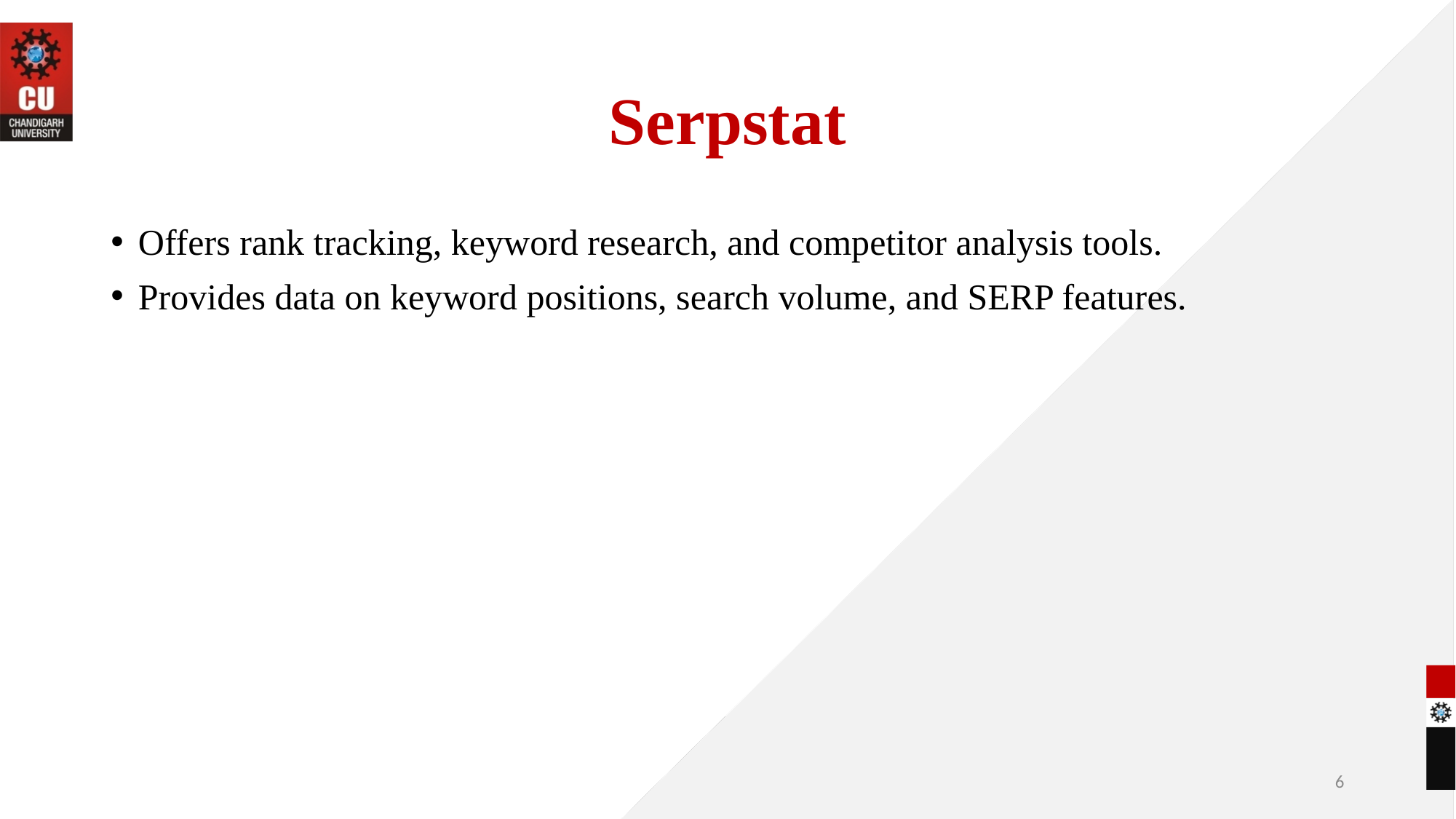

# Serpstat
Offers rank tracking, keyword research, and competitor analysis tools.
Provides data on keyword positions, search volume, and SERP features.
6